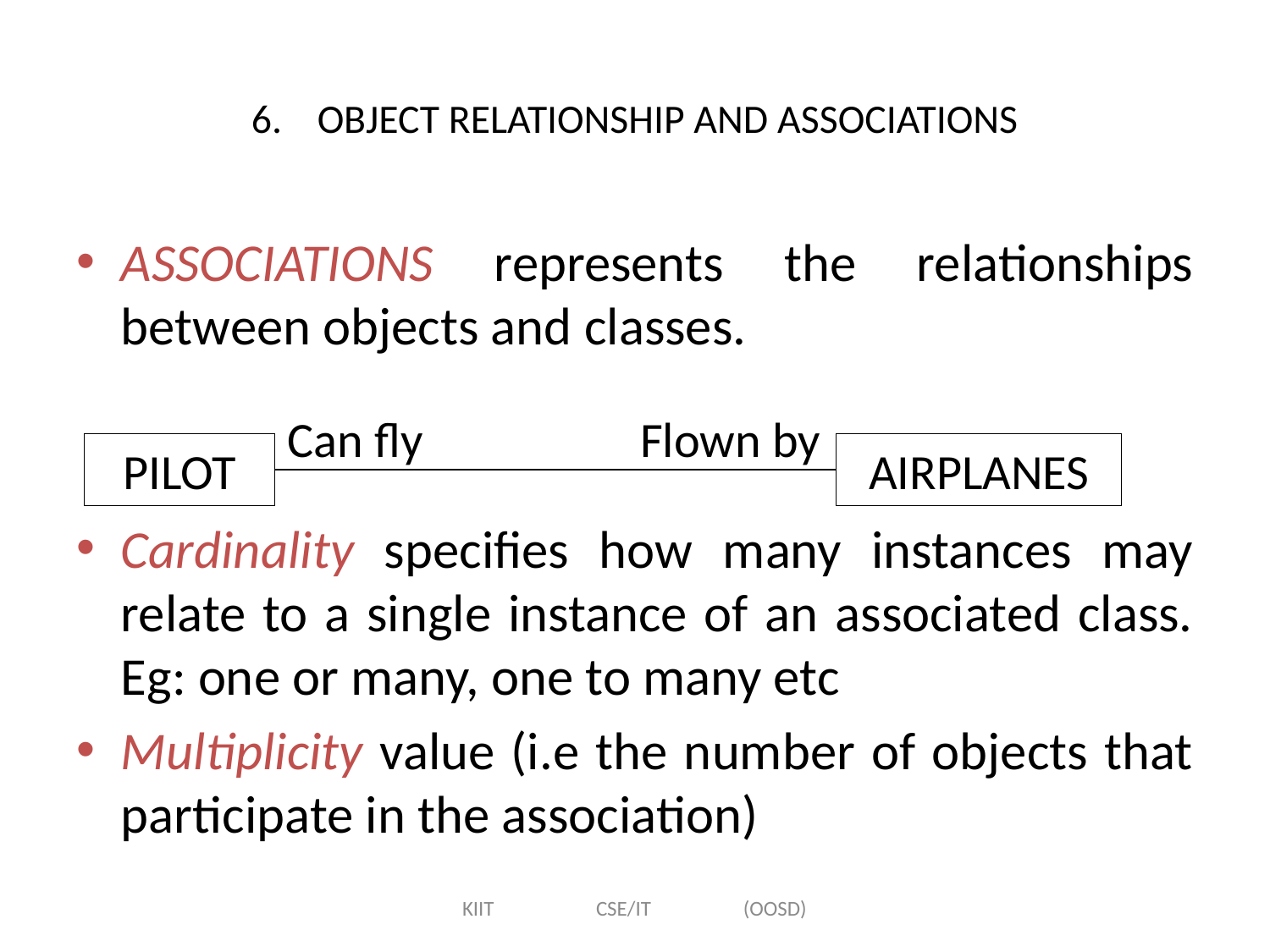

# 6.	OBJECT RELATIONSHIP AND ASSOCIATIONS
ASSOCIATIONS represents the relationships between objects and classes.

Cardinality specifies how many instances may relate to a single instance of an associated class. Eg: one or many, one to many etc
Multiplicity value (i.e the number of objects that participate in the association)
Can fly
Flown by
PILOT
AIRPLANES
KIIT                     CSE/IT                   (OOSD)
34